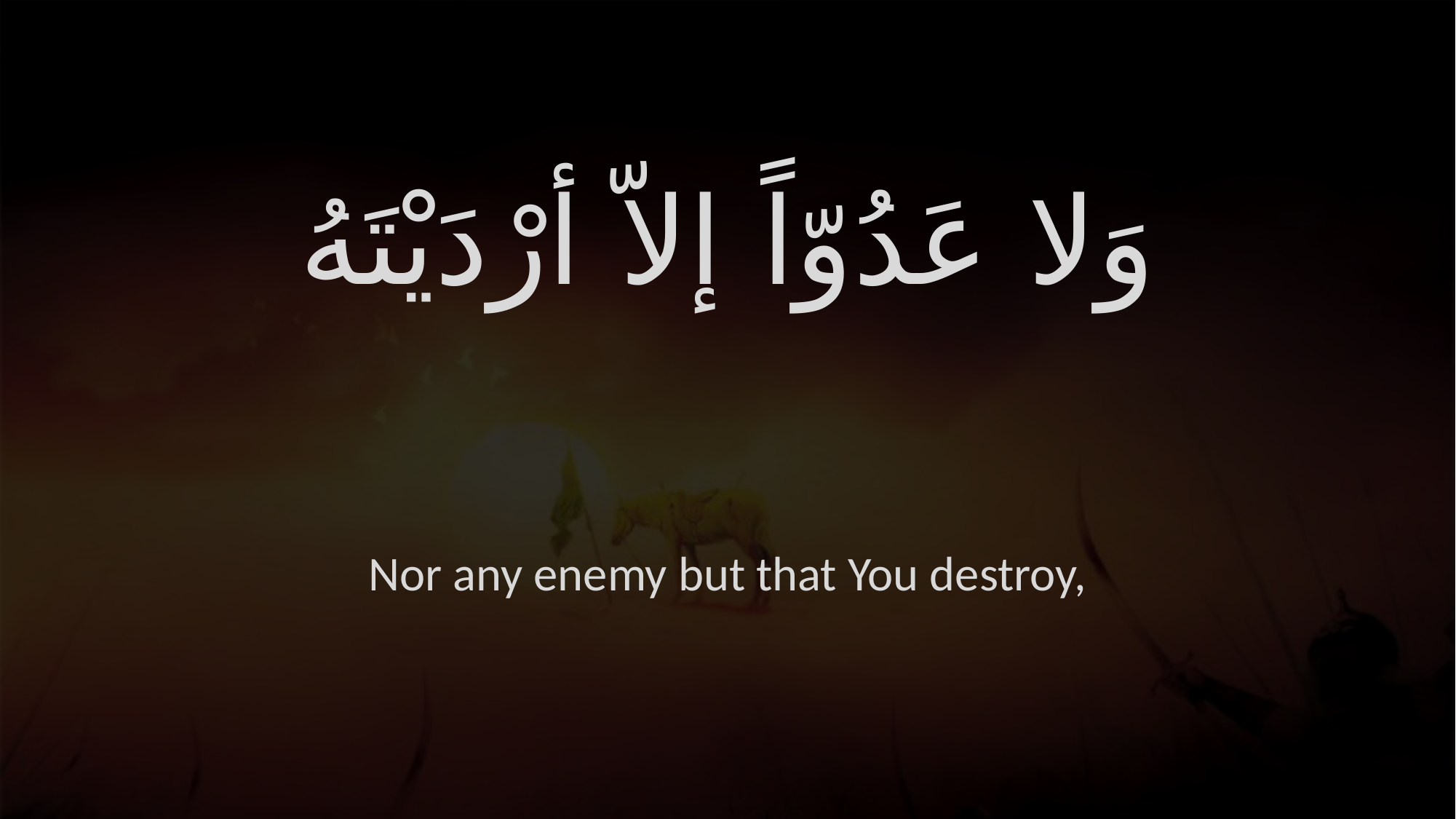

# وَلا عَدُوّاً إلاّ أرْدَيْتَهُ
Nor any enemy but that You destroy,